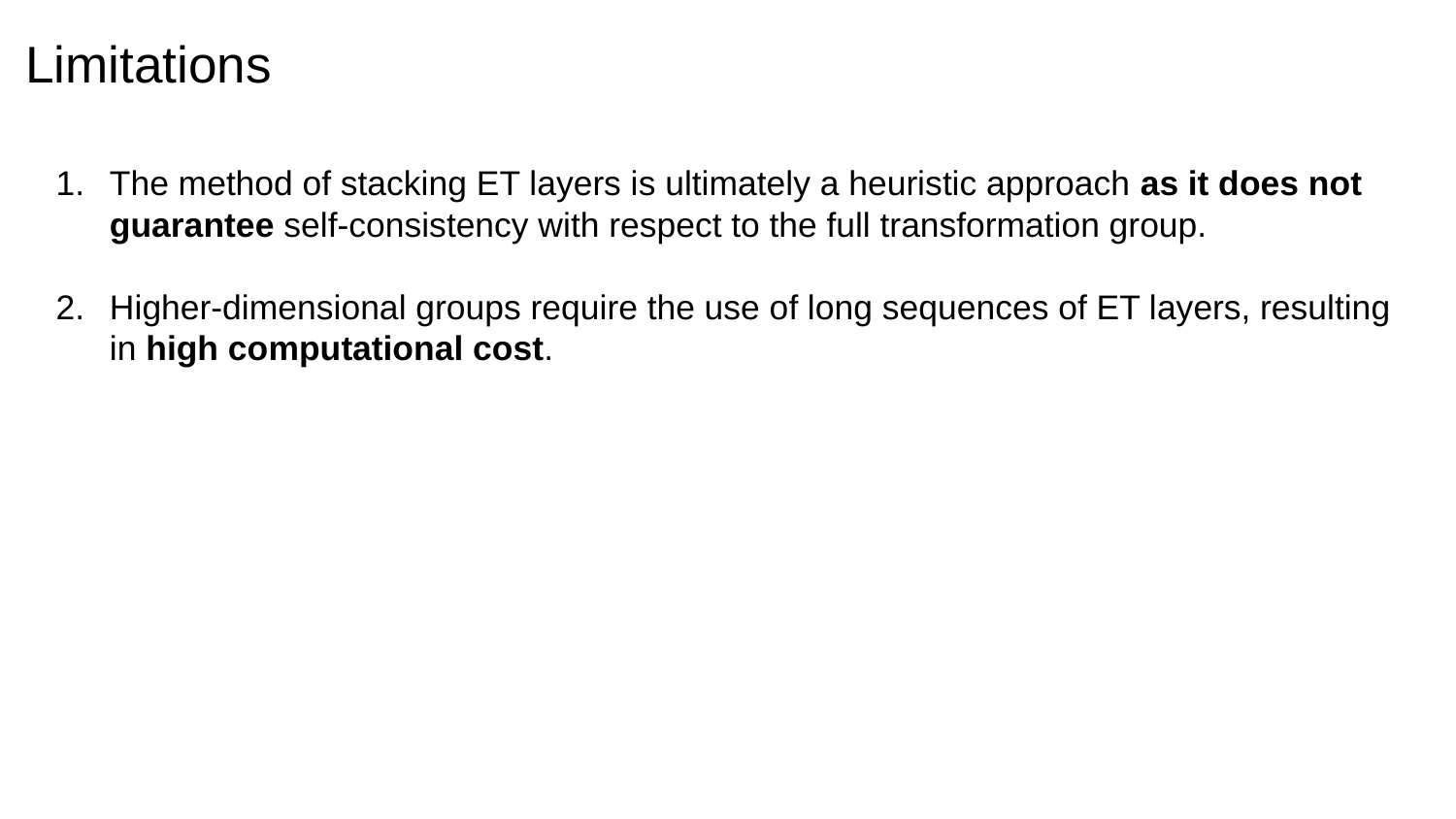

# Limitations
The method of stacking ET layers is ultimately a heuristic approach as it does not guarantee self-consistency with respect to the full transformation group.
Higher-dimensional groups require the use of long sequences of ET layers, resulting in high computational cost.